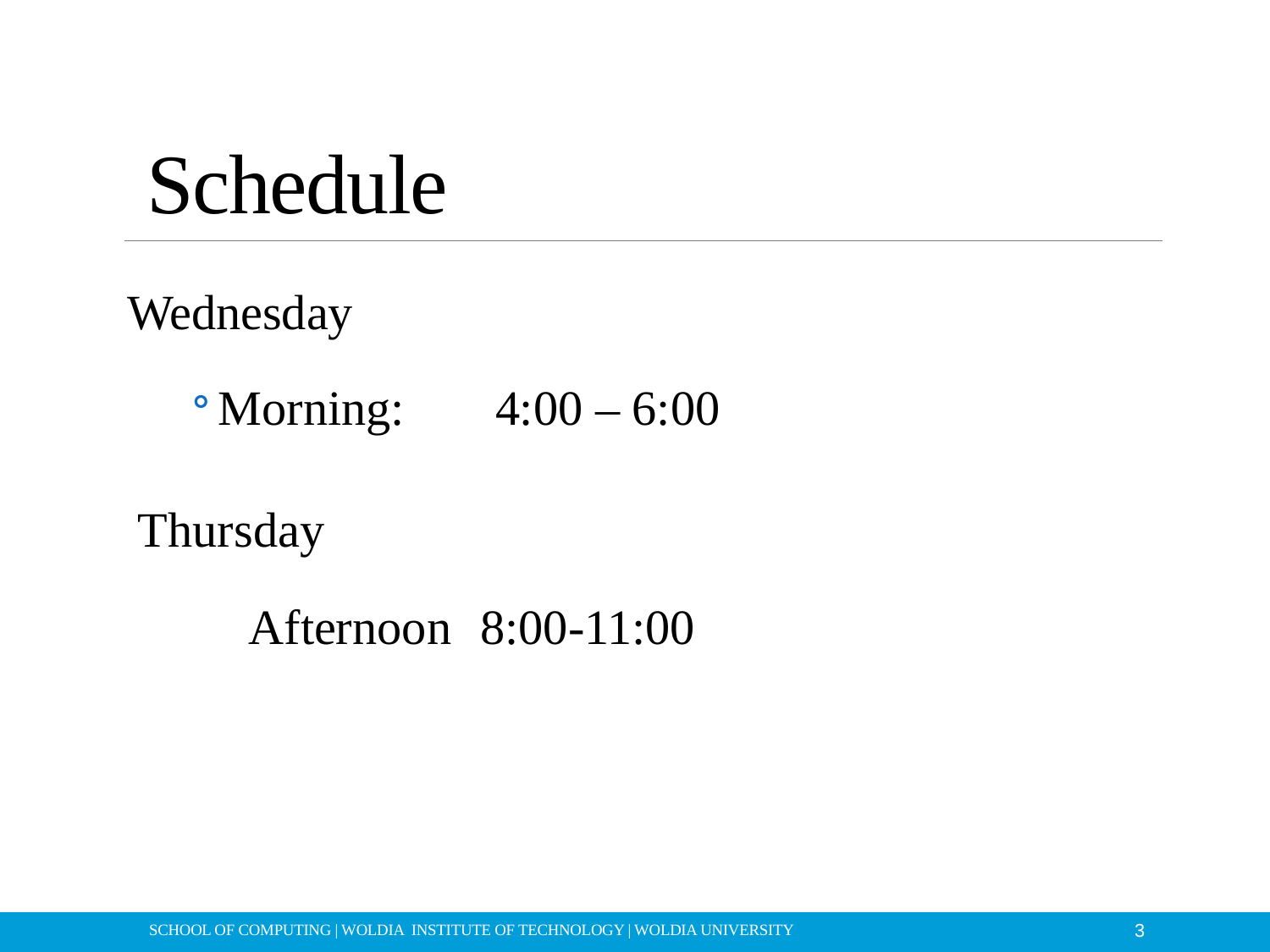

# Schedule
Wednesday
Morning:
4:00 – 6:00
Thursday

         Afternoon    8:00-11:00
3
SCHOOL OF COMPUTING | WOLDIA  INSTITUTE OF TECHNOLOGY | WOLDIA UNIVERSITY